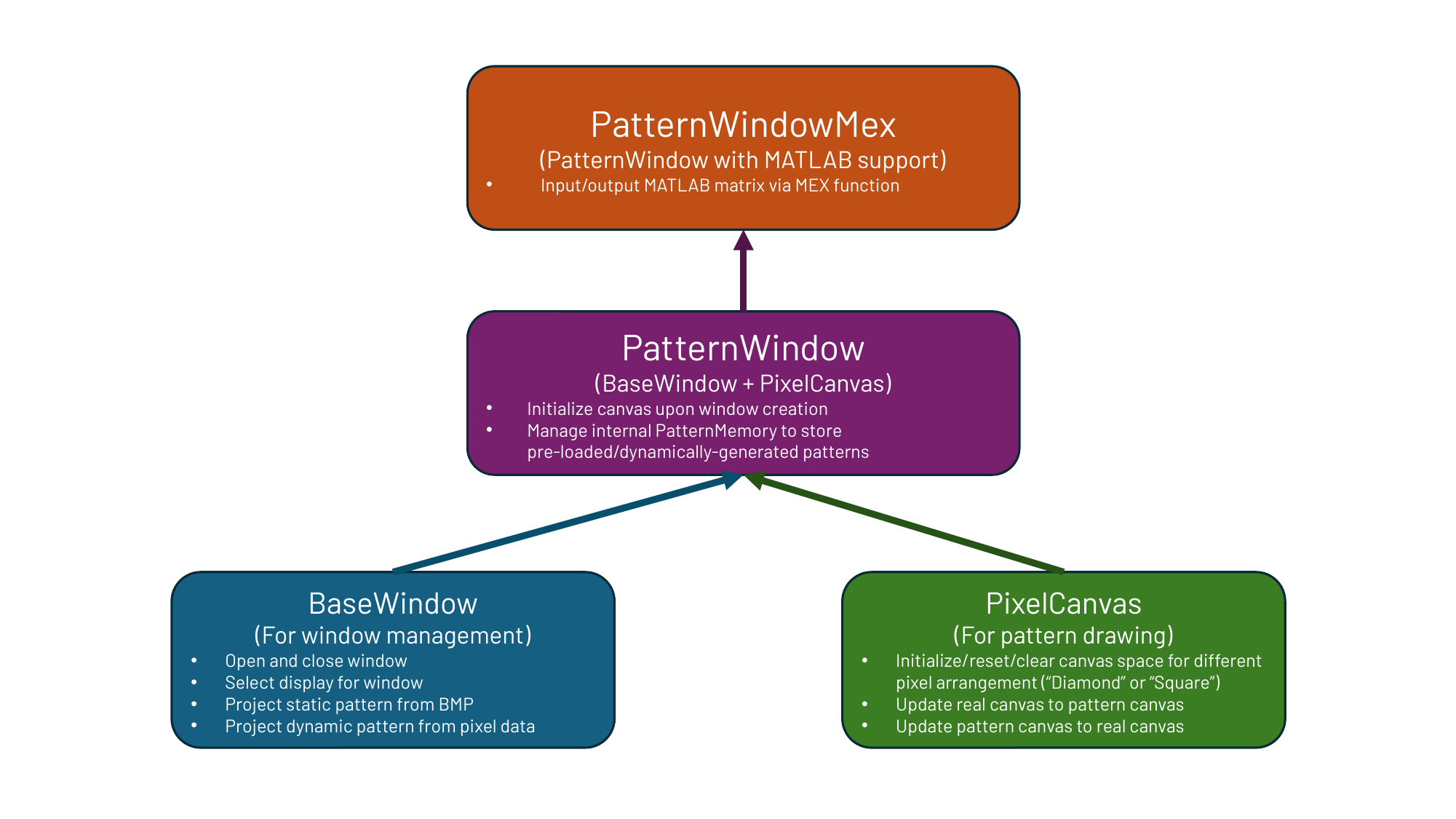

PatternWindowMex
(PatternWindow with MATLAB support)
Input/output MATLAB matrix via MEX function
PatternWindow
(BaseWindow + PixelCanvas)
Initialize canvas upon window creation
Manage internal PatternMemory to store pre-loaded/dynamically-generated patterns
BaseWindow
(For window management)
Open and close window
Select display for window
Project static pattern from BMP
Project dynamic pattern from pixel data
PixelCanvas
(For pattern drawing)
Initialize/reset/clear canvas space for different pixel arrangement (“Diamond” or “Square”)
Update real canvas to pattern canvas
Update pattern canvas to real canvas